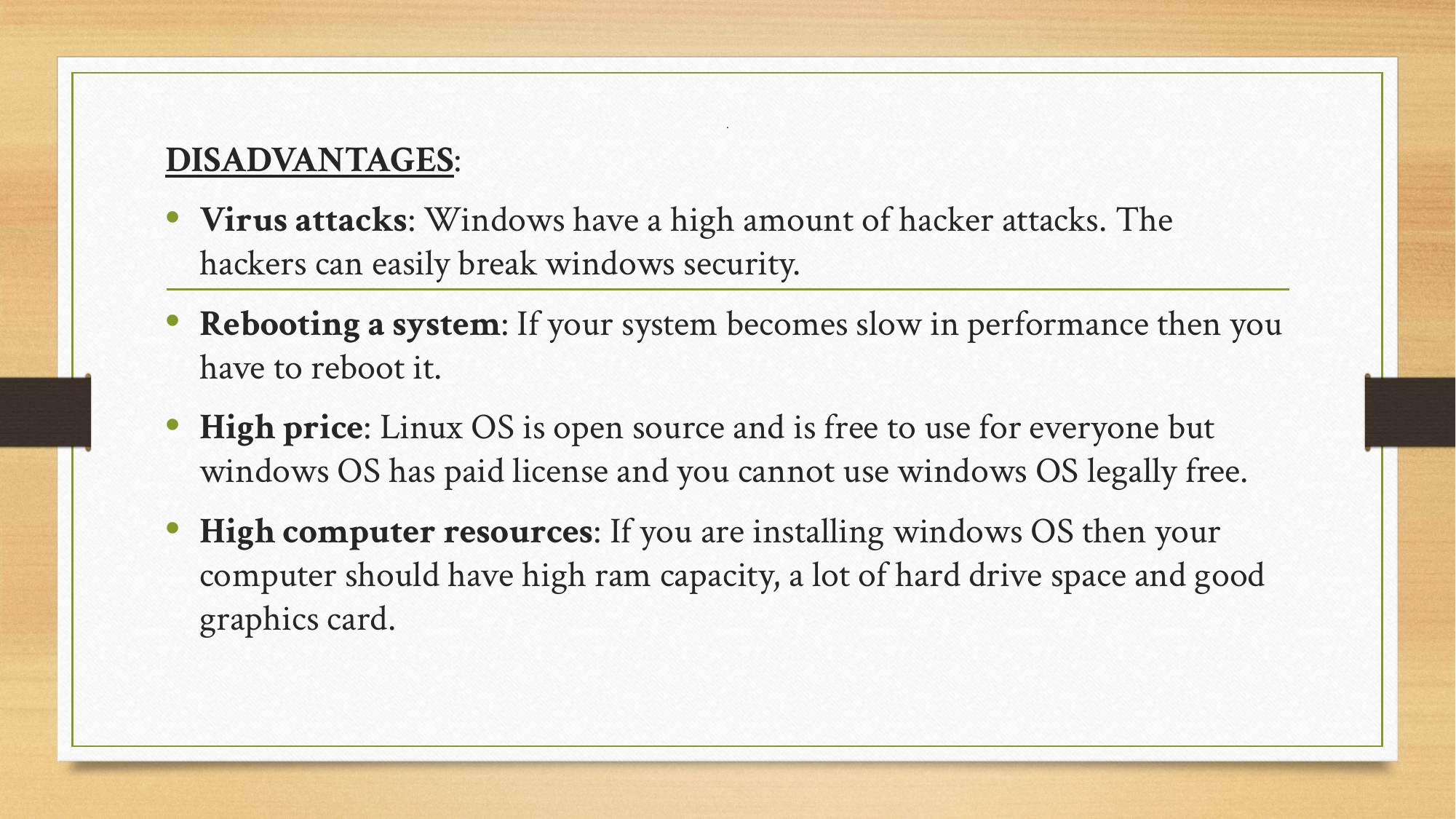

# .
DISADVANTAGES:
Virus attacks: Windows have a high amount of hacker attacks. The hackers can easily break windows security.
Rebooting a system: If your system becomes slow in performance then you have to reboot it.
High price: Linux OS is open source and is free to use for everyone but windows OS has paid license and you cannot use windows OS legally free.
High computer resources: If you are installing windows OS then your computer should have high ram capacity, a lot of hard drive space and good graphics card.